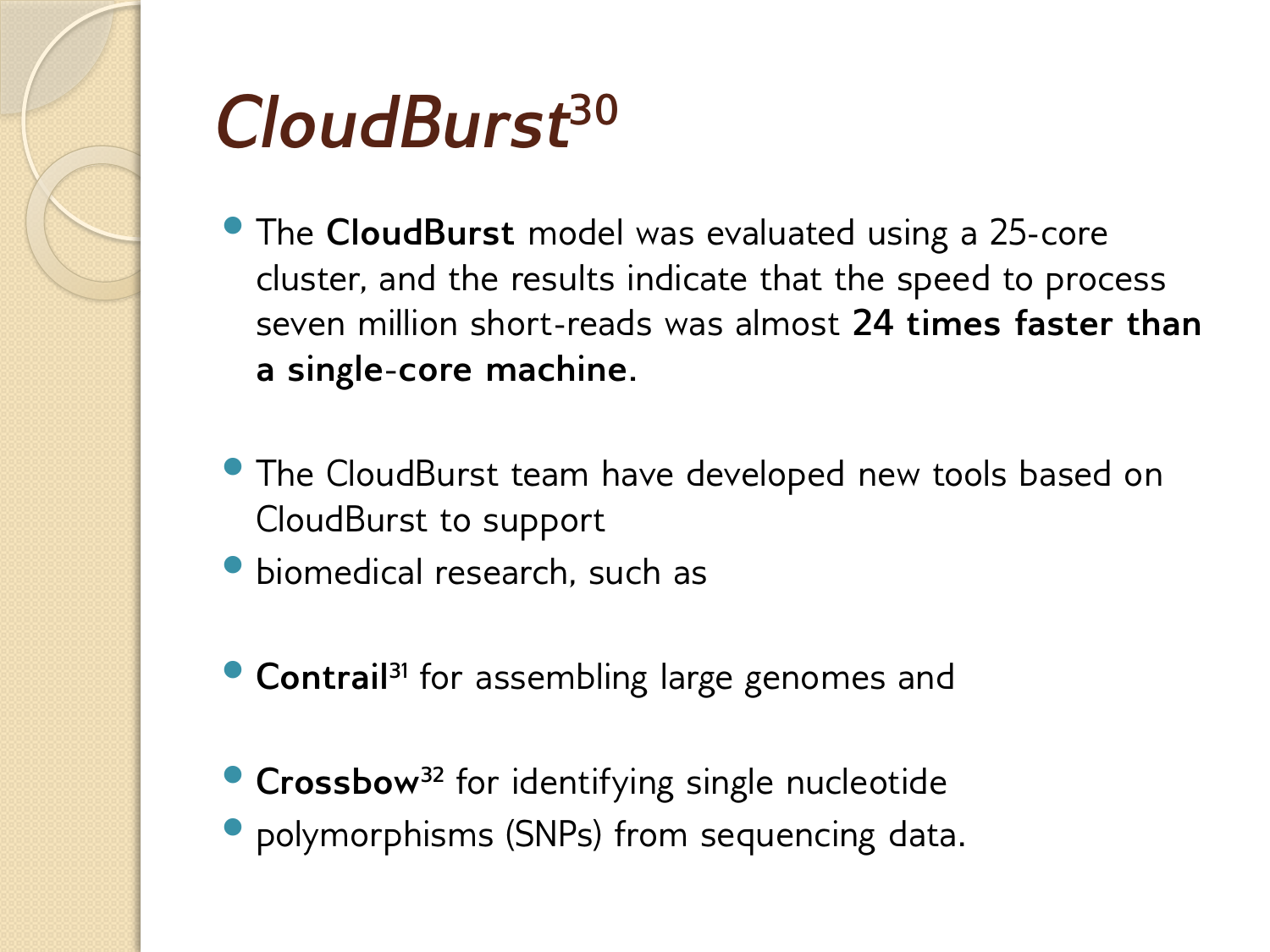

# CloudBurst30
The CloudBurst model was evaluated using a 25-core cluster, and the results indicate that the speed to process seven million short-reads was almost 24 times faster than a single-core machine.

The CloudBurst team have developed­ new tools based on CloudBurst to support­
­biomedical research, such as

Contrail31 for assembling large genomes and

Crossbow32 for identifying single nucleotide
polymorphisms (SNPs) from sequencing­ data.